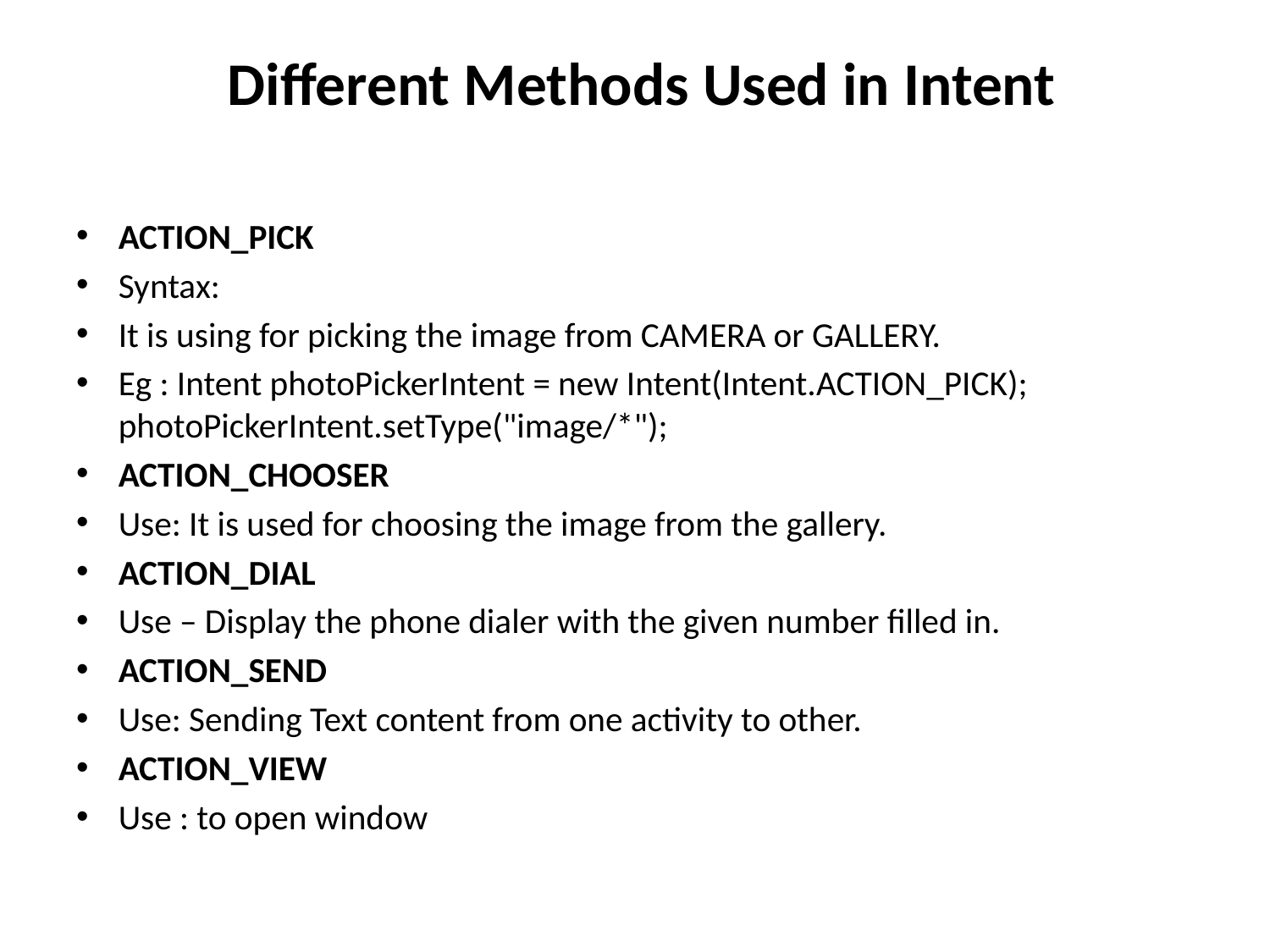

# Different Methods Used in Intent

ACTION_PICK
Syntax:
It is using for picking the image from CAMERA or GALLERY.
Eg : Intent photoPickerIntent = new Intent(Intent.ACTION_PICK); photoPickerIntent.setType("image/*");
ACTION_CHOOSER
Use: It is used for choosing the image from the gallery.
ACTION_DIAL
Use – Display the phone dialer with the given number filled in.
ACTION_SEND
Use: Sending Text content from one activity to other.
ACTION_VIEW
Use : to open window